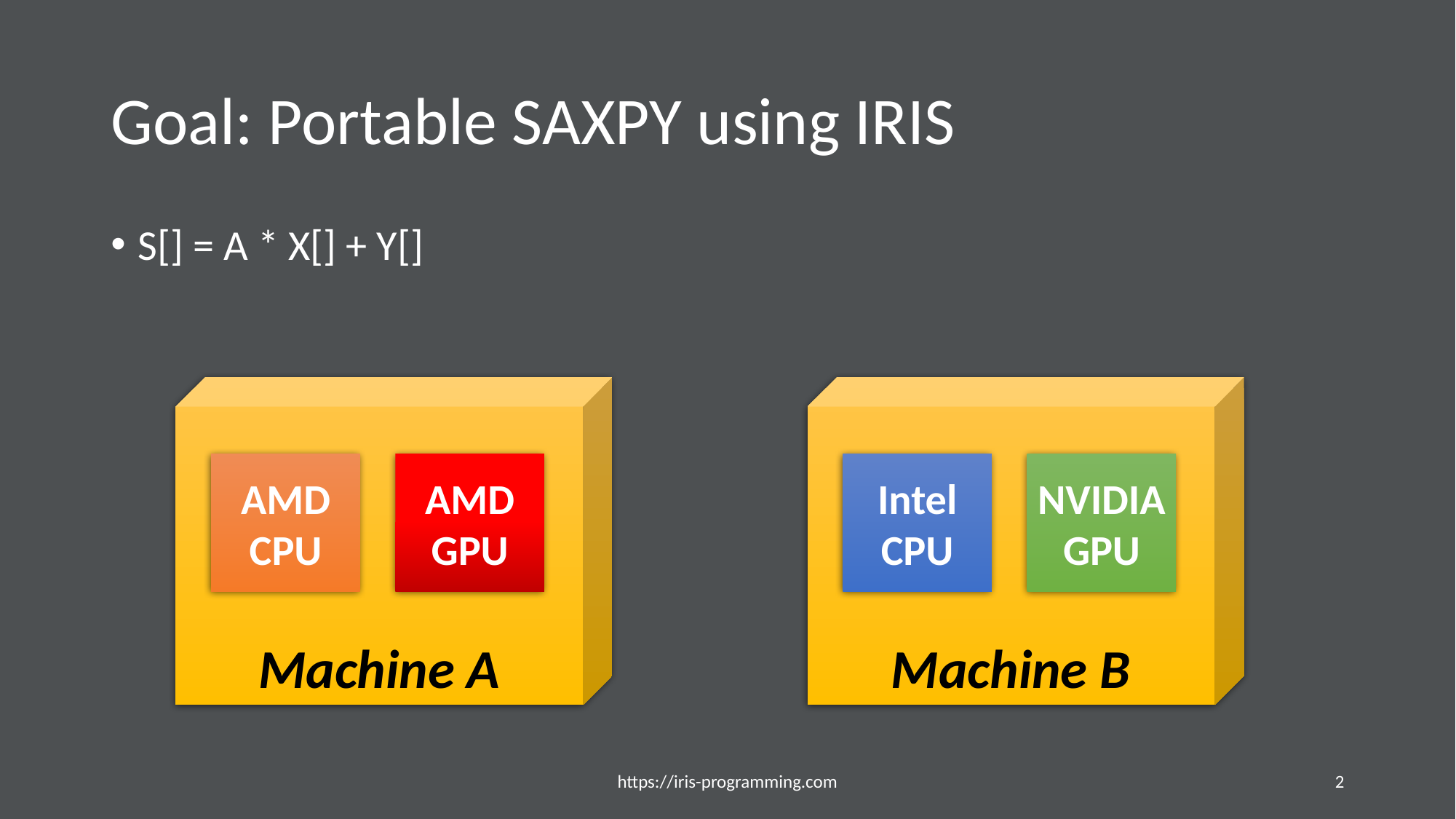

# Goal: Portable SAXPY using IRIS
S[] = A * X[] + Y[]
Machine A
Machine B
AMD
CPU
AMD
GPU
Intel
CPU
NVIDIA
GPU
https://iris-programming.com
2